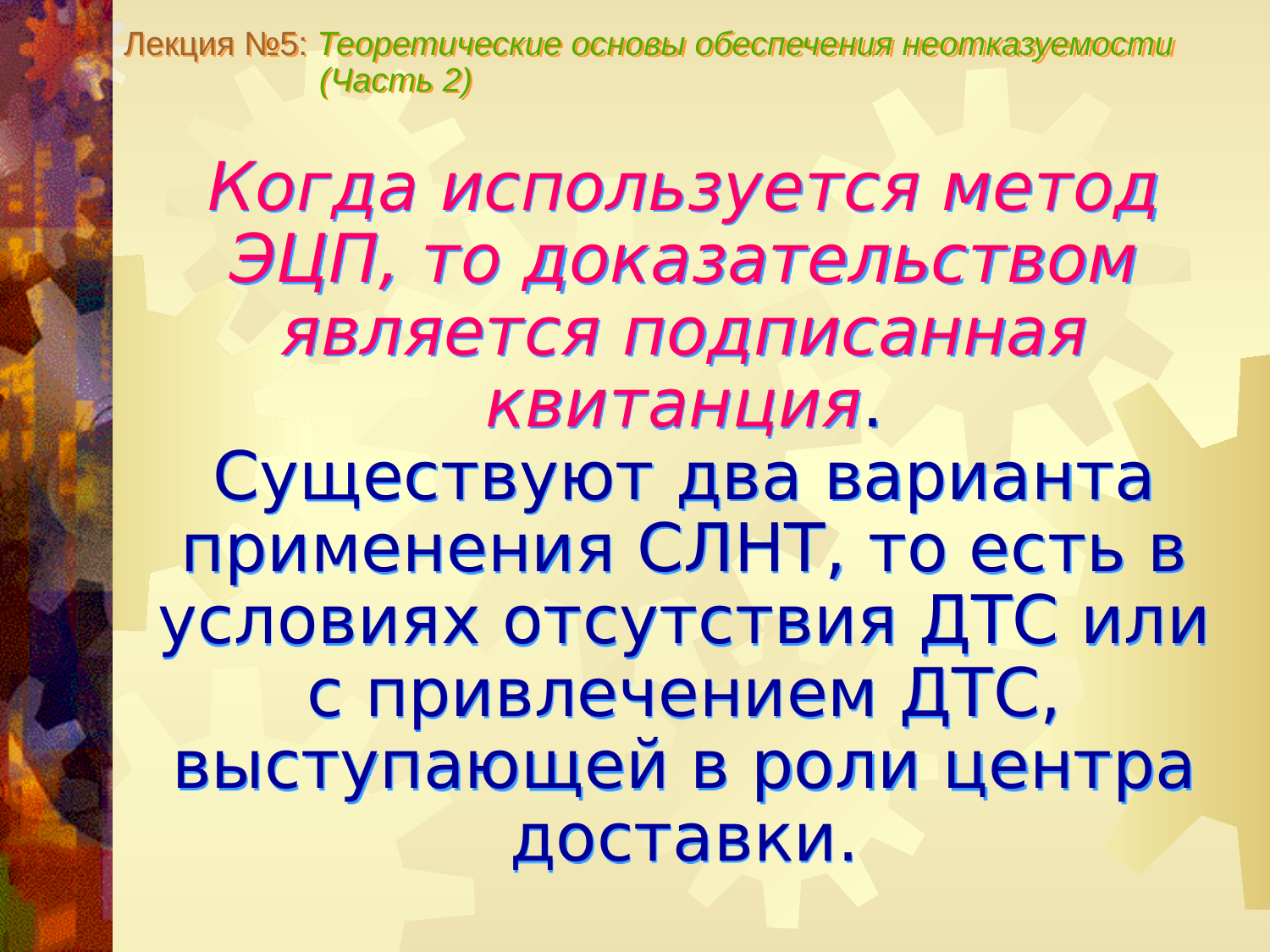

Лекция №5: Теоретические основы обеспечения неотказуемости
                       (Часть 2)
Когда используется метод ЭЦП, то доказательством является подписанная квитанция.
Существуют два варианта применения СЛНТ, то есть в условиях отсутствия ДТС или с привлечением ДТС, выступающей в роли центра доставки.